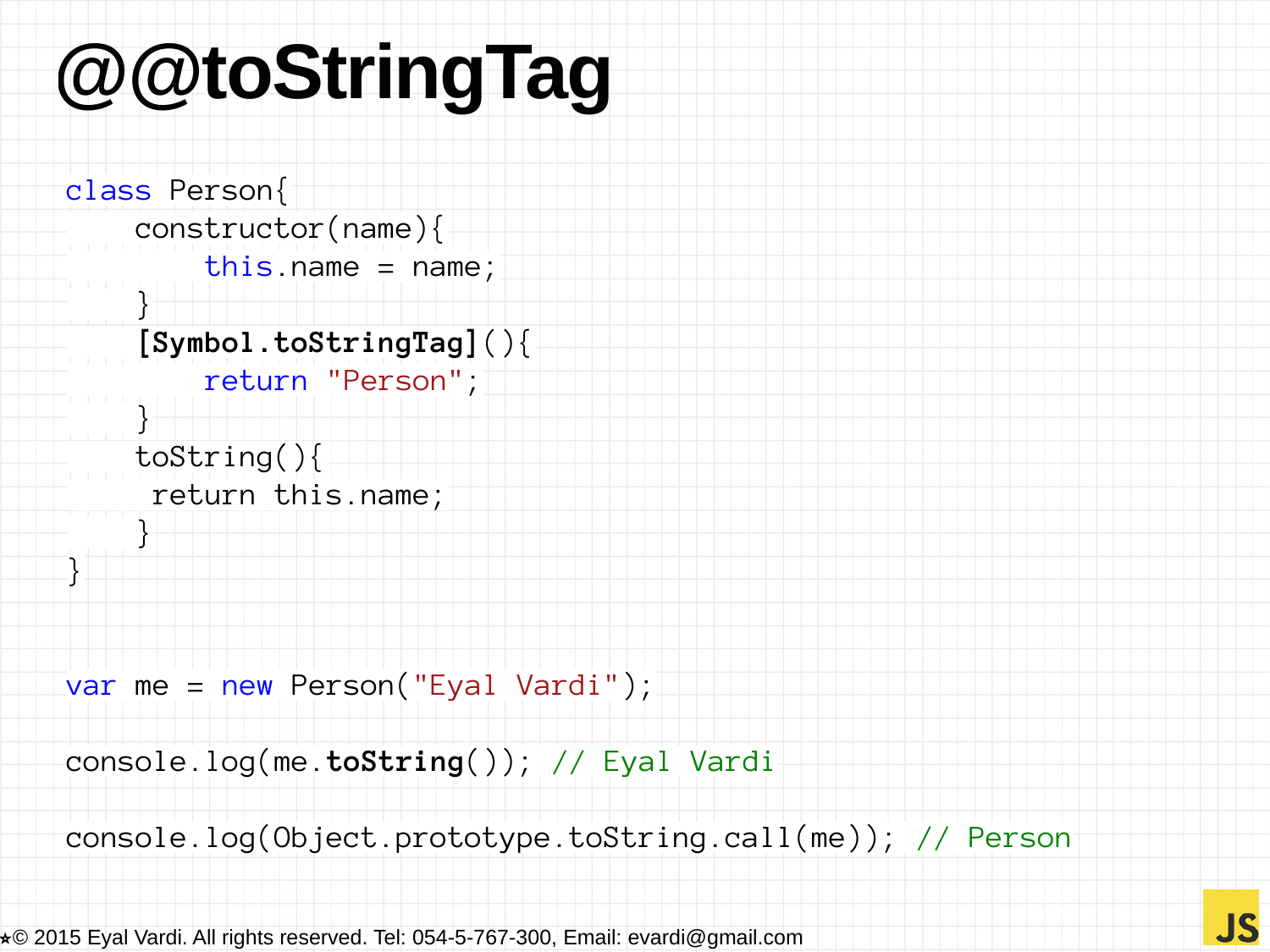

# @@toStringTag
class Person{
    constructor(name){
        this.name = name;
    }
    [Symbol.toStringTag](){
        return "Person";
    }
    toString(){
     return this.name;
    }
}

var me = new Person("Eyal Vardi");

console.log(me.toString()); // Eyal Vardi

console.log(Object.prototype.toString.call(me)); // Person